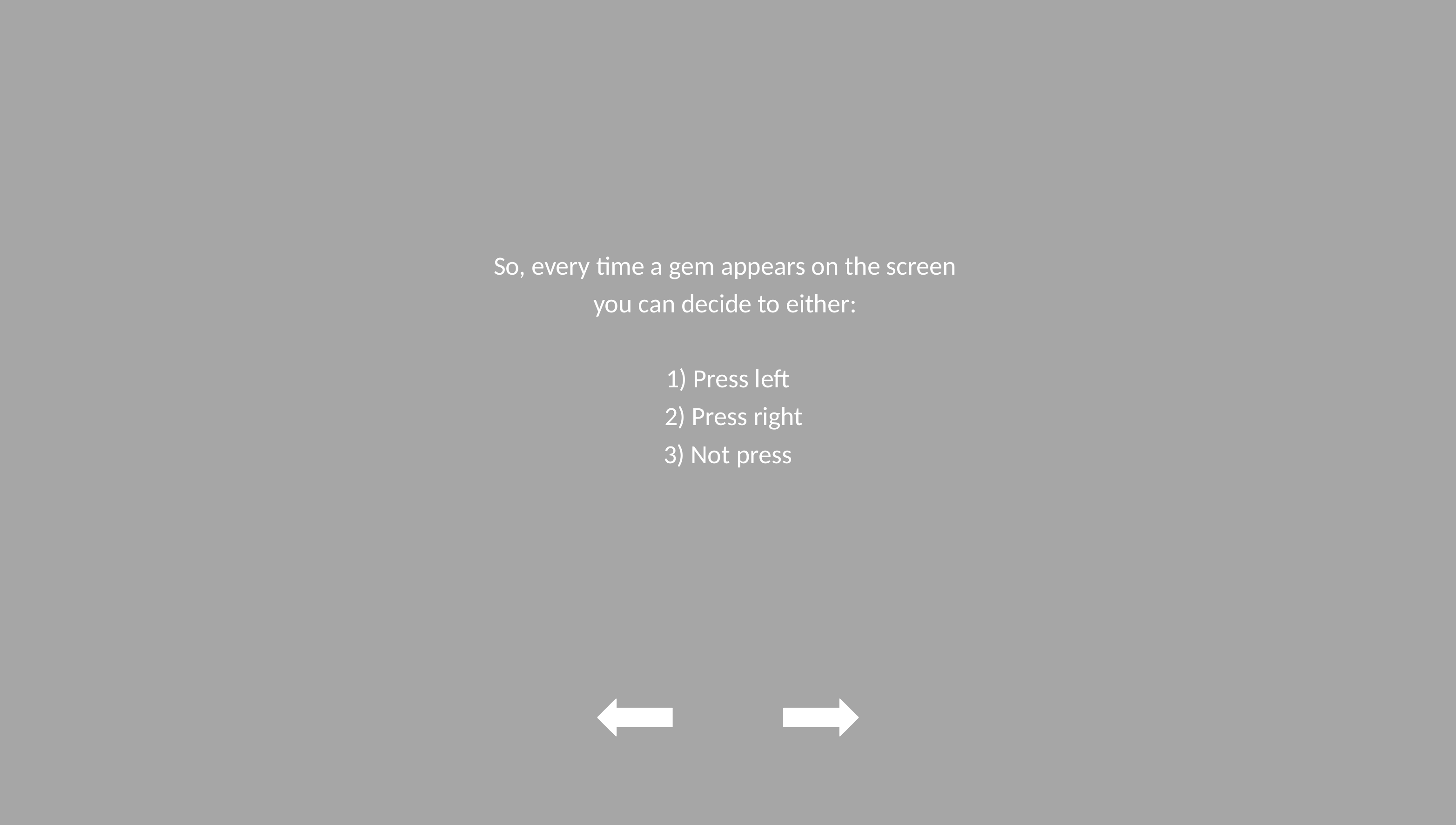

# So, every time a gem appears on the screen you can decide to either: 1) Press left 2) Press right 3) Not press